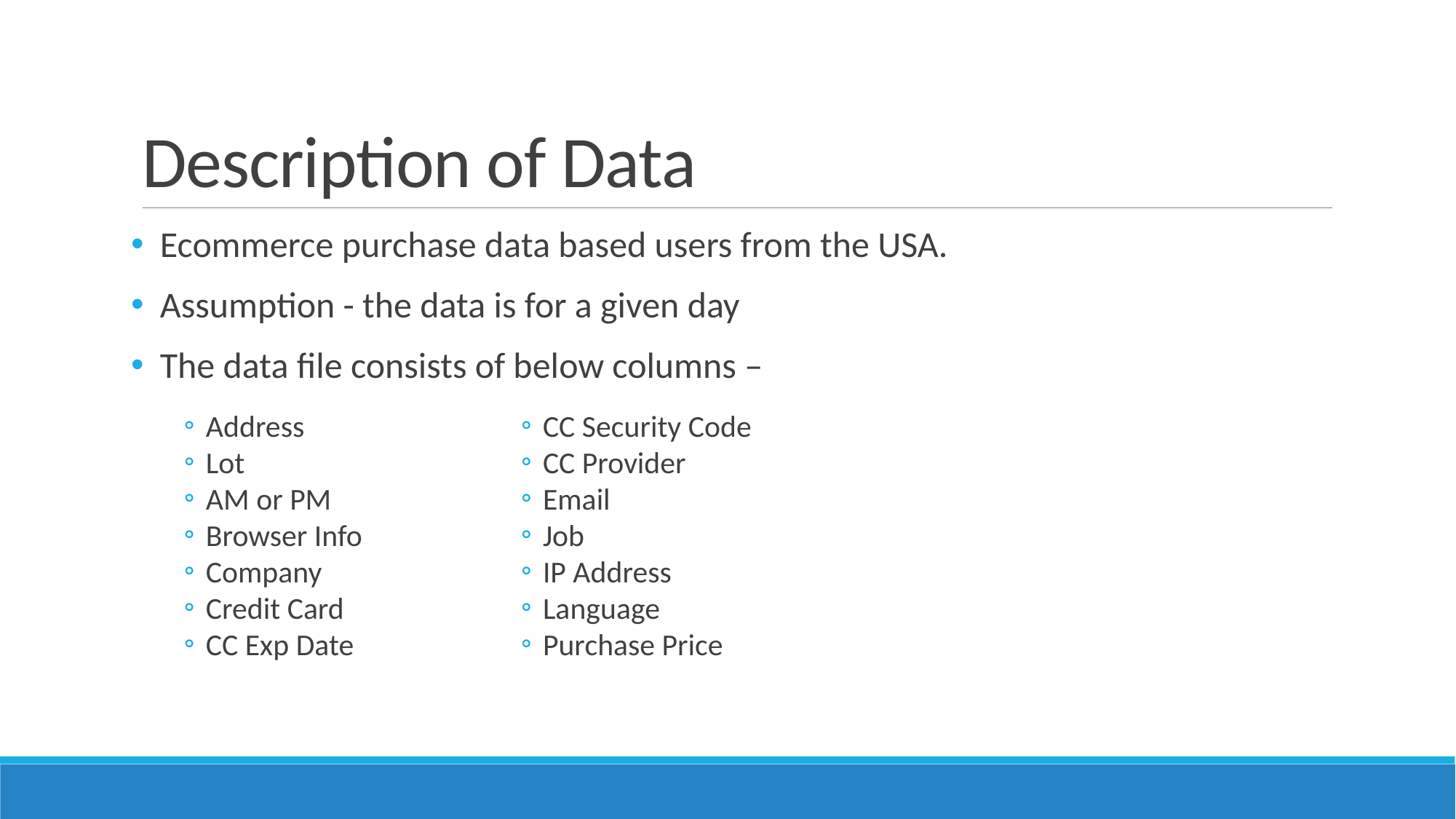

# Description of Data
  Ecommerce purchase data based users from the USA.
  Assumption - the data is for a given day
  The data file consists of below columns –

| Address Lot AM or PM Browser Info Company Credit Card CC Exp Date | CC Security Code CC Provider Email Job IP Address Language Purchase Price |
| --- | --- |